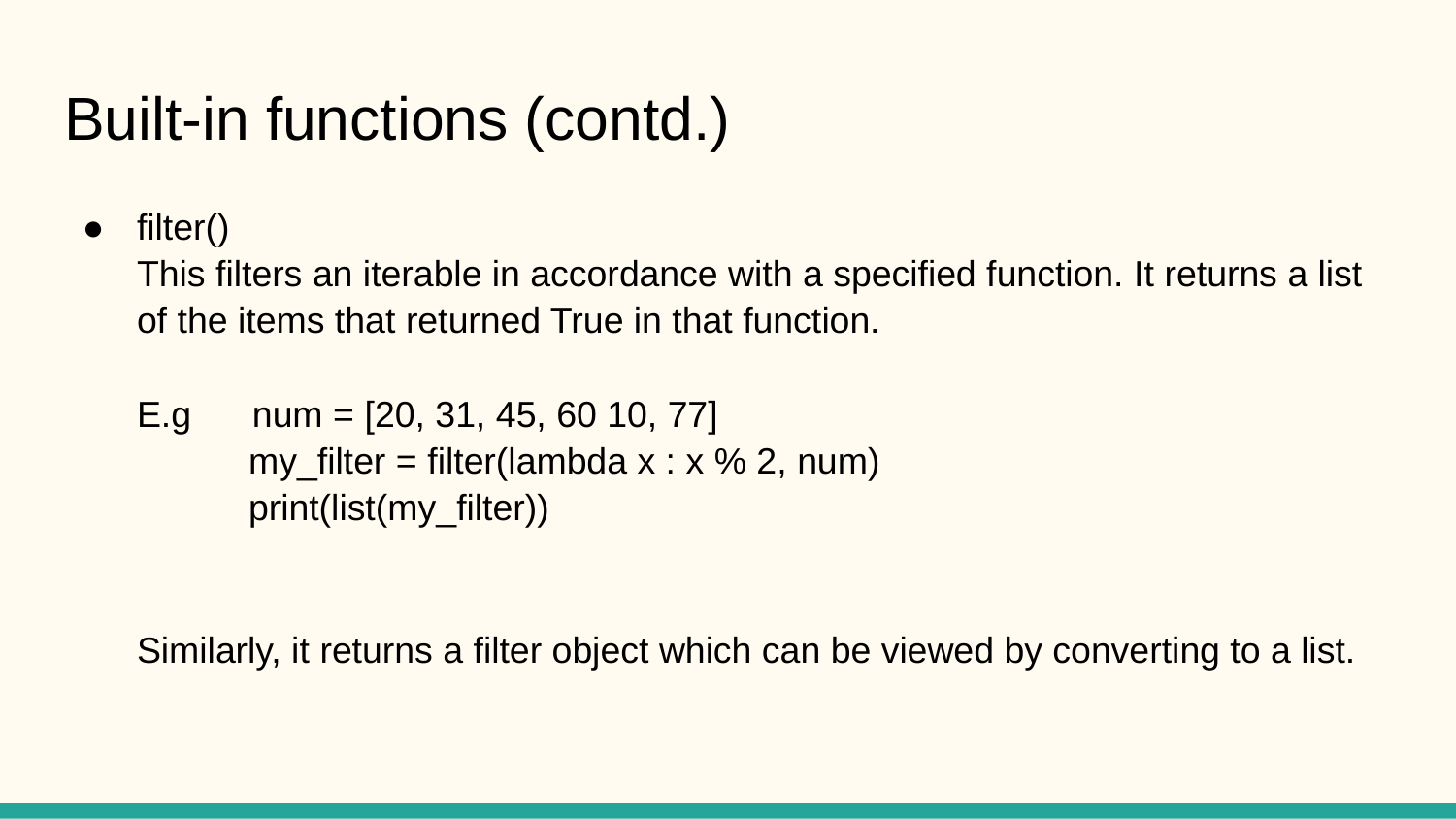

# Built-in functions (contd.)
filter()
This filters an iterable in accordance with a specified function. It returns a list of the items that returned True in that function.
E.g      num = [20, 31, 45, 60 10, 77]
           my_filter = filter(lambda x : x % 2, num)
           print(list(my_filter))

Similarly, it returns a filter object which can be viewed by converting to a list.